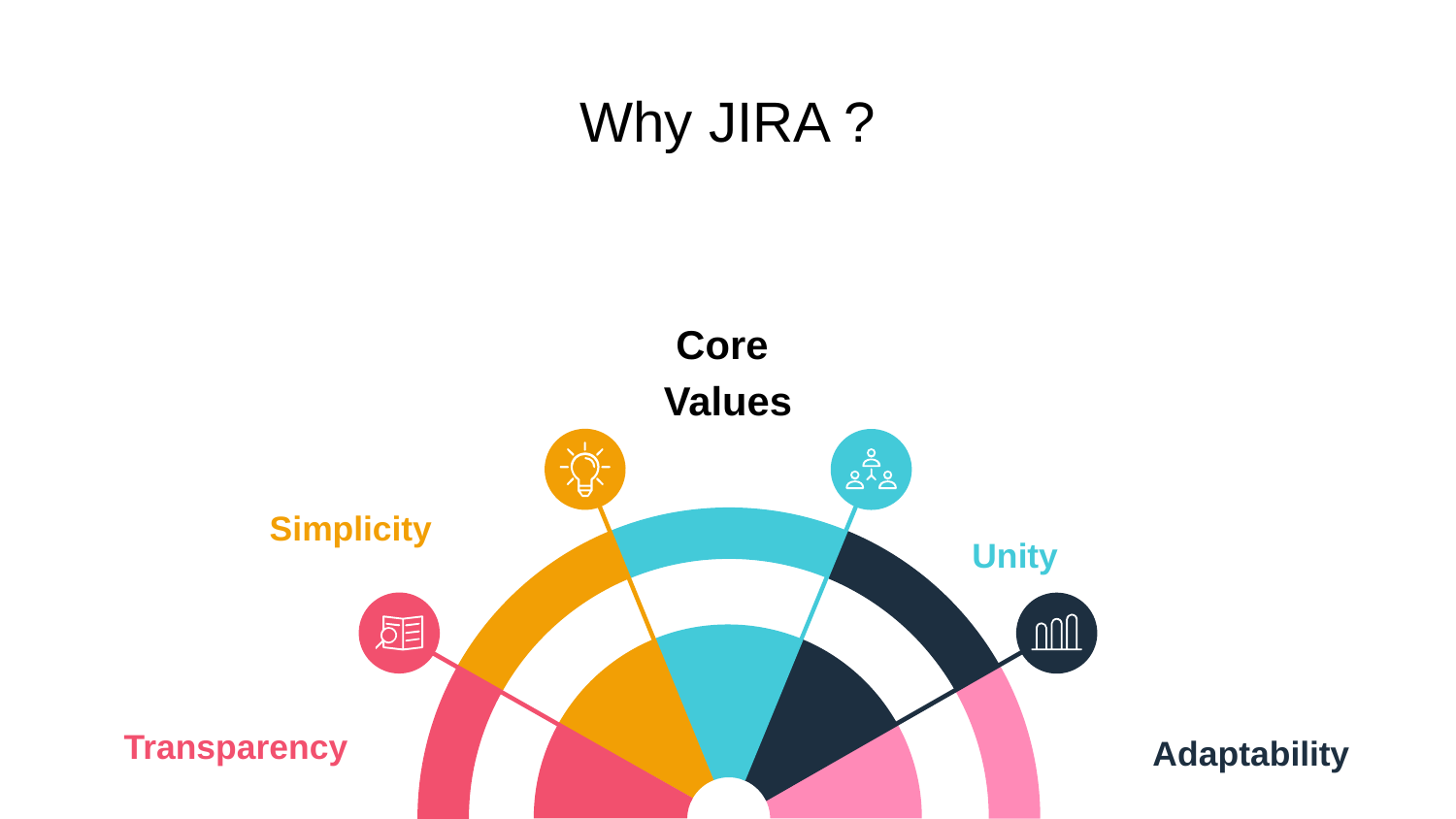

# Why JIRA ?
Core
Values

Simplicity

Unity

Transparency
Adaptability